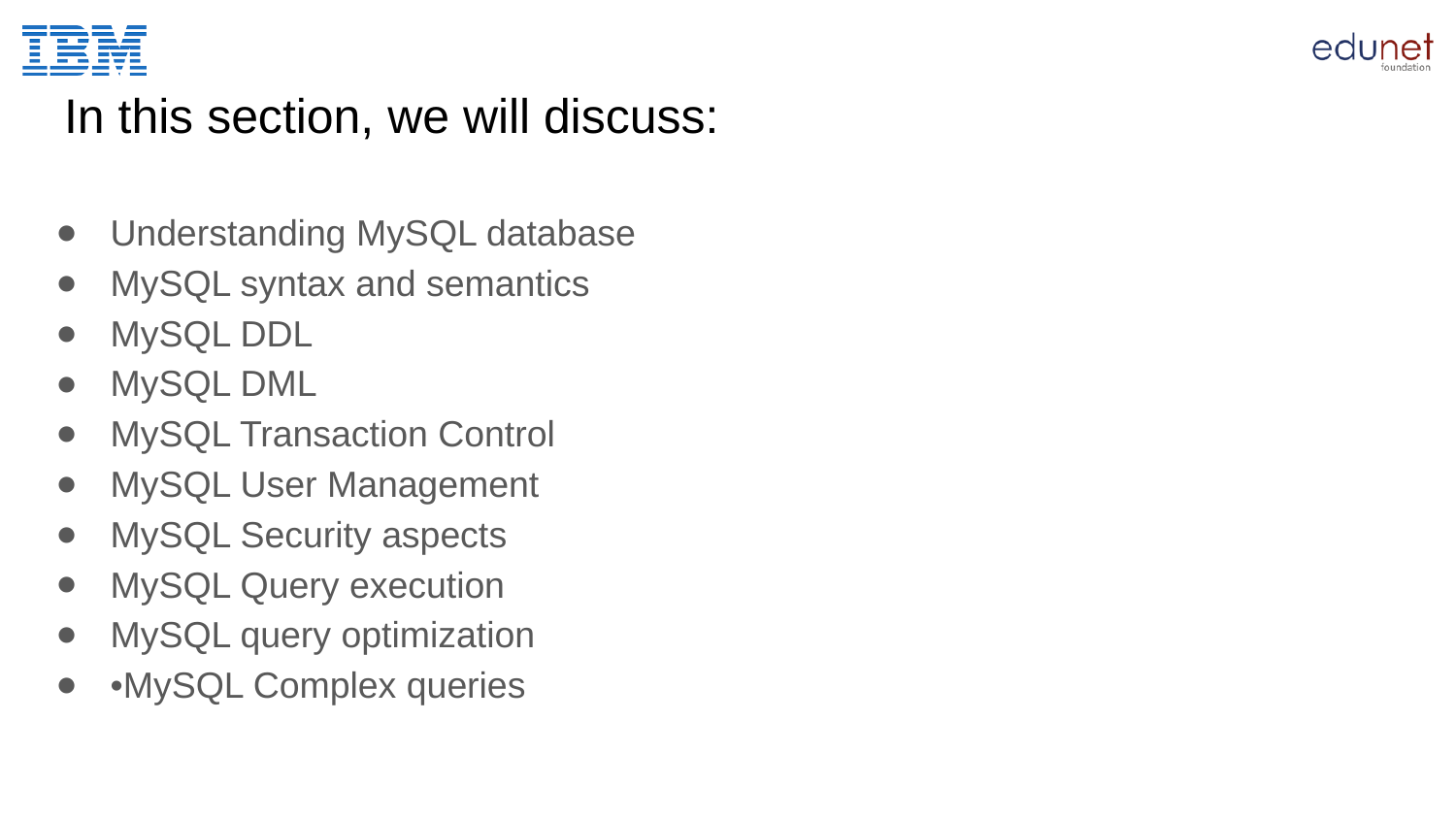

# In this section, we will discuss:
Understanding MySQL database
MySQL syntax and semantics
MySQL DDL
MySQL DML
MySQL Transaction Control
MySQL User Management
MySQL Security aspects
MySQL Query execution
MySQL query optimization
•MySQL Complex queries